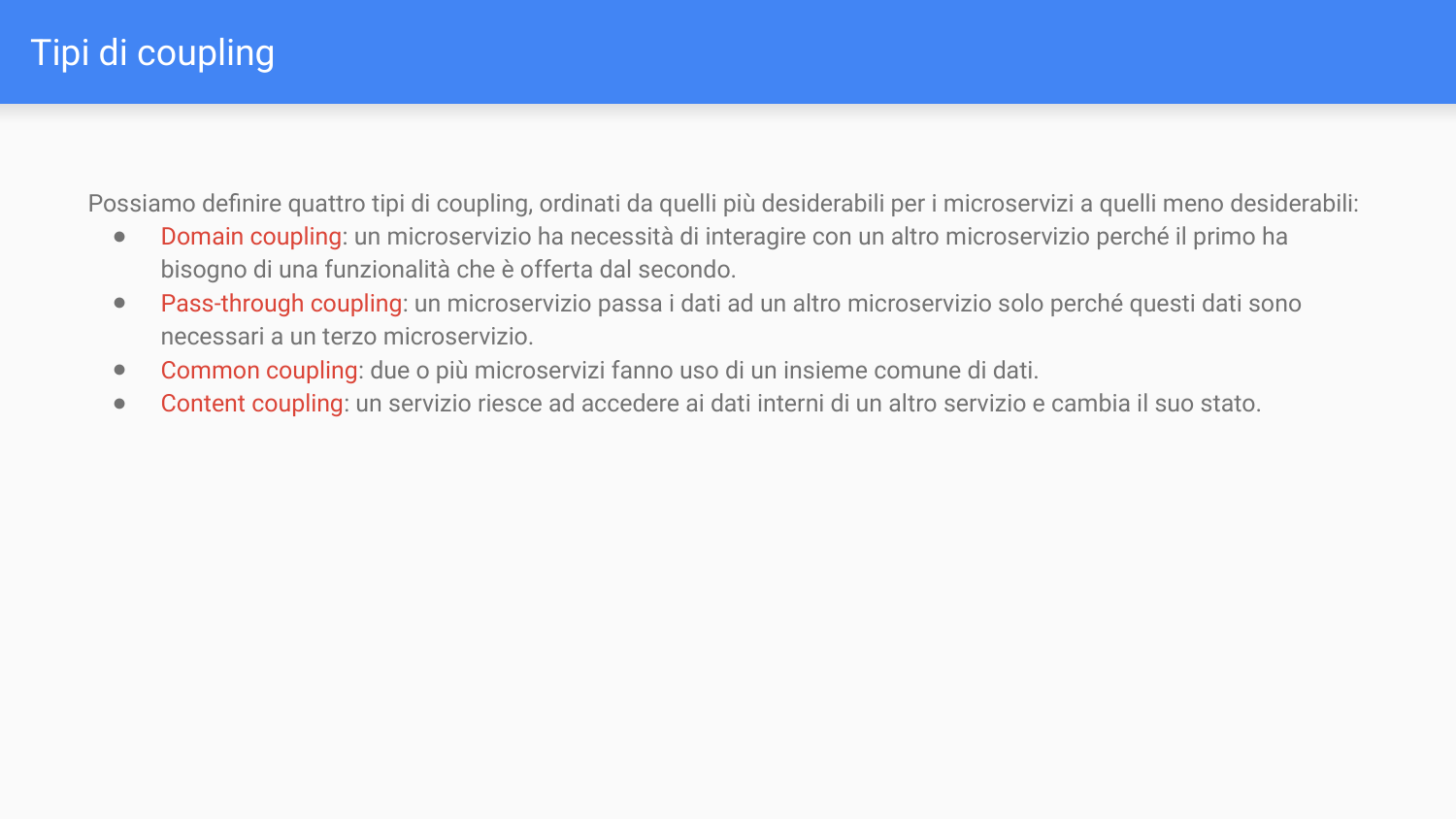

# Tipi di coupling
Possiamo definire quattro tipi di coupling, ordinati da quelli più desiderabili per i microservizi a quelli meno desiderabili:
Domain coupling: un microservizio ha necessità di interagire con un altro microservizio perché il primo ha bisogno di una funzionalità che è offerta dal secondo.
Pass-through coupling: un microservizio passa i dati ad un altro microservizio solo perché questi dati sono necessari a un terzo microservizio.
Common coupling: due o più microservizi fanno uso di un insieme comune di dati.
Content coupling: un servizio riesce ad accedere ai dati interni di un altro servizio e cambia il suo stato.